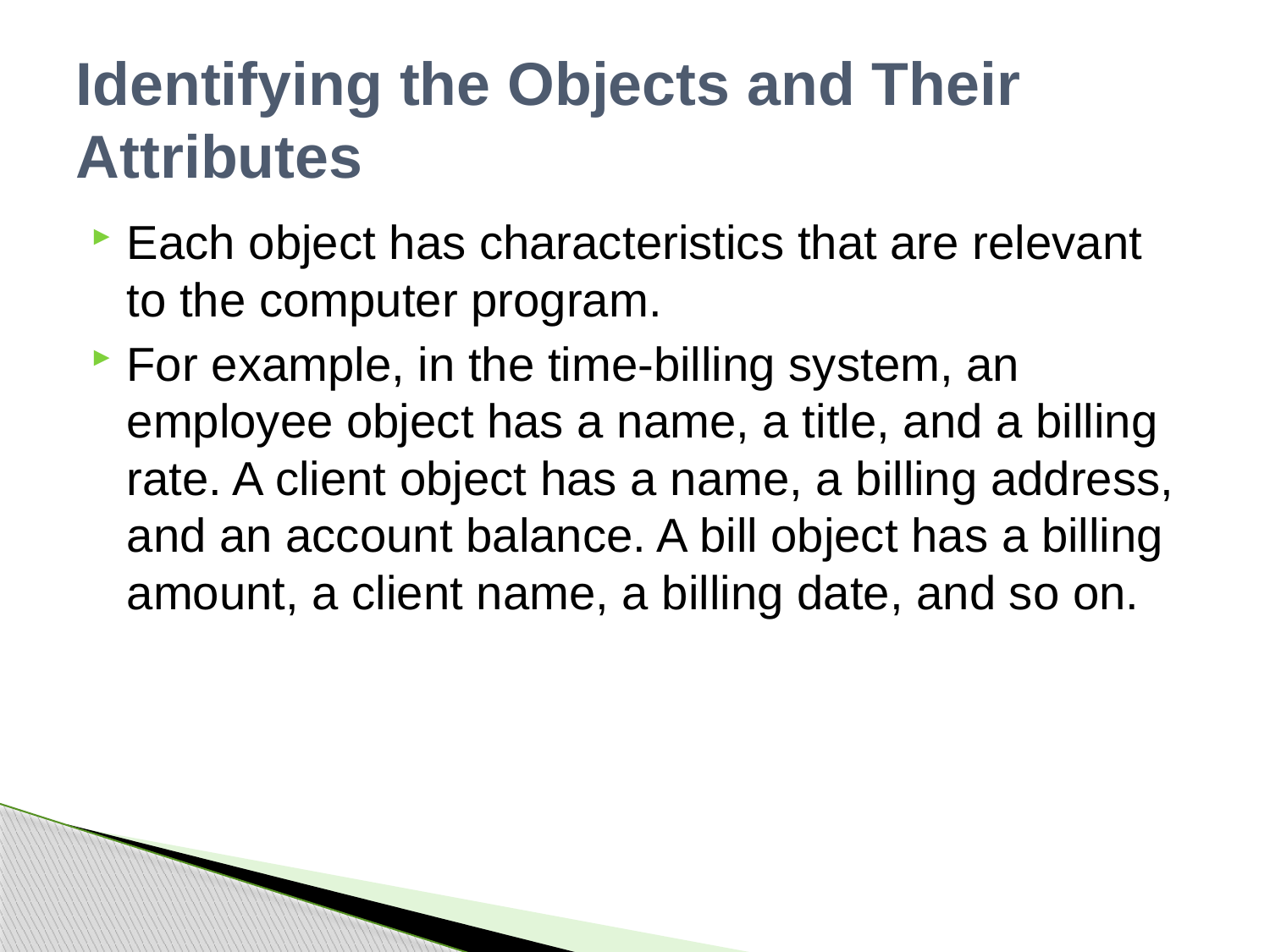

# Identifying the Objects and Their Attributes
Each object has characteristics that are relevant to the computer program.
For example, in the time-billing system, an employee object has a name, a title, and a billing rate. A client object has a name, a billing address, and an account balance. A bill object has a billing amount, a client name, a billing date, and so on.